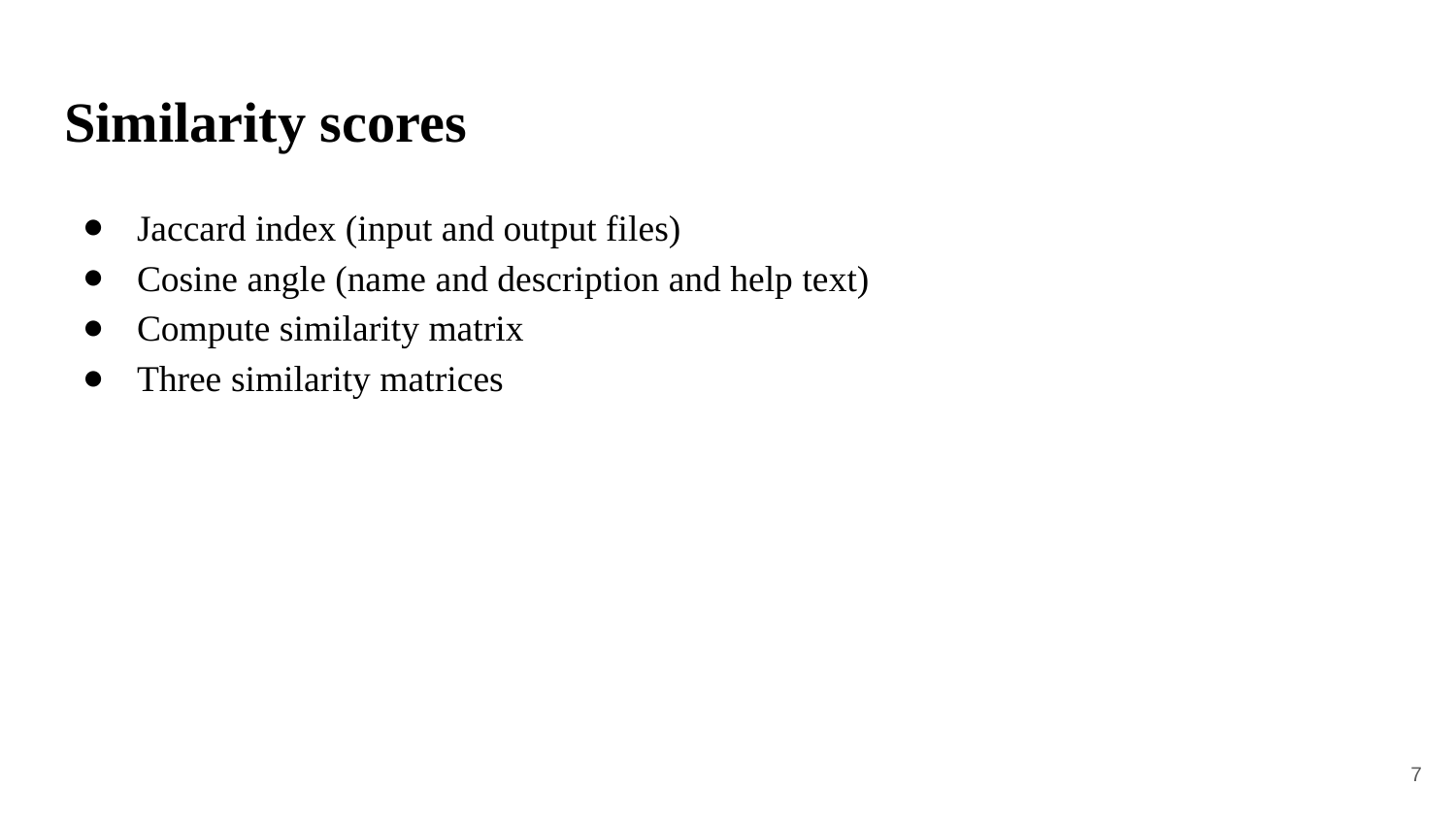

# Similarity scores
Jaccard index (input and output files)
Cosine angle (name and description and help text)
Compute similarity matrix
Three similarity matrices
7